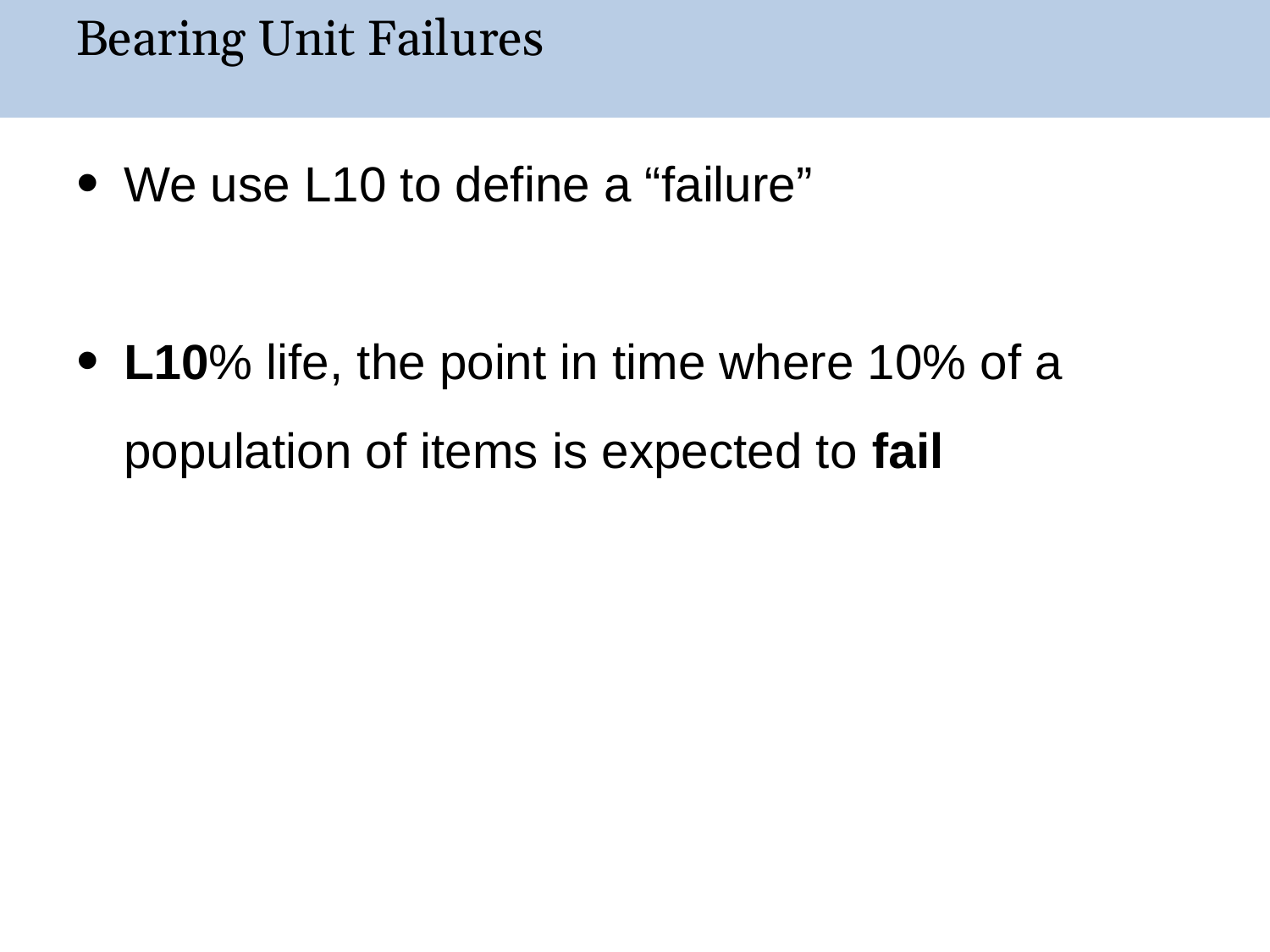

# Bearing Unit Failures
We use L10 to define a “failure”

L10% life, the point in time where 10% of a population of items is expected to fail